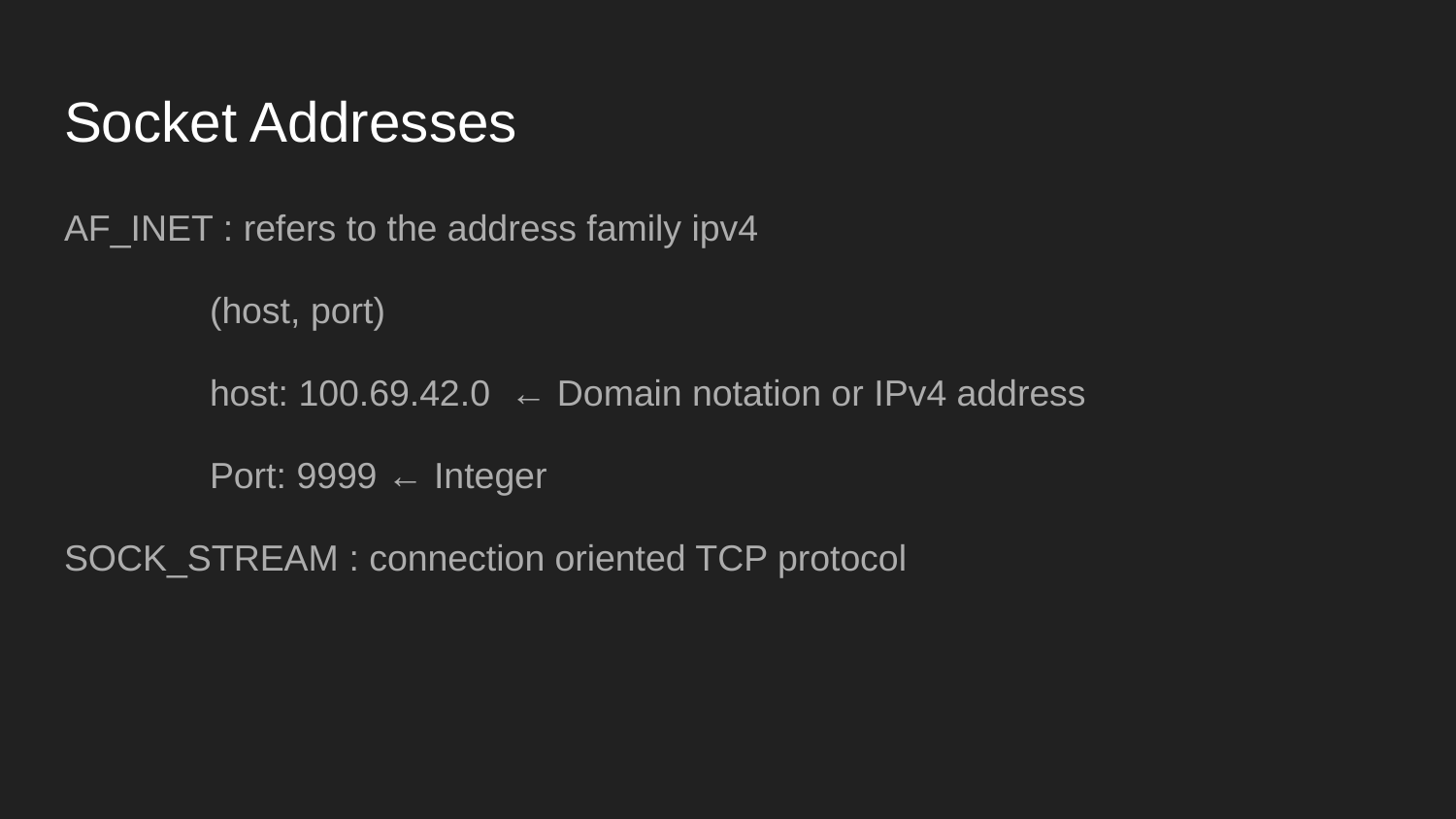

# Socket Addresses
AF_INET : refers to the address family ipv4
	(host, port)
	host: 100.69.42.0  ← Domain notation or IPv4 address
	Port: 9999 ← Integer
SOCK_STREAM : connection oriented TCP protocol